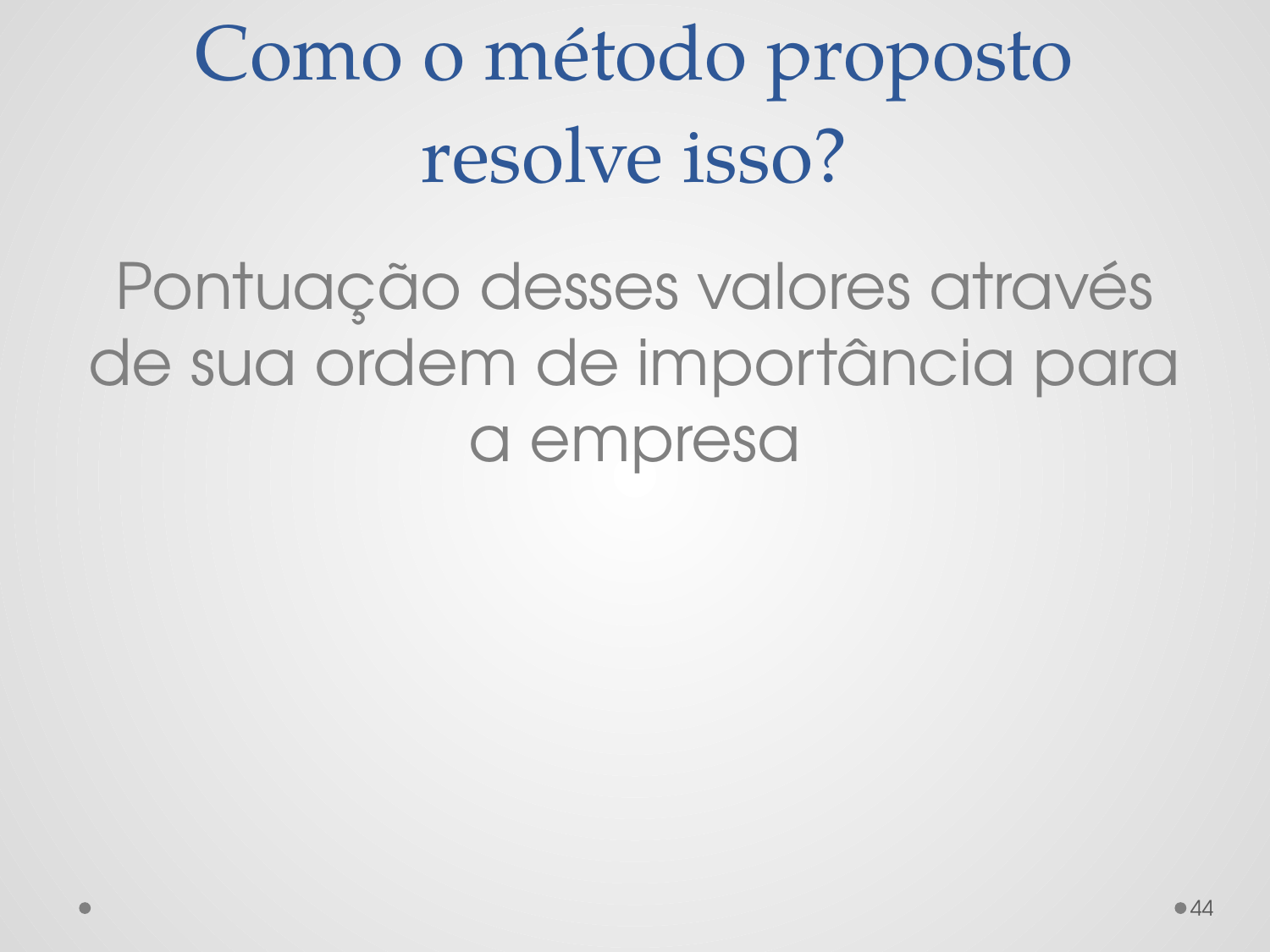

# Como o método proposto resolve isso?
Pontuação desses valores através de sua ordem de importância para a empresa
44